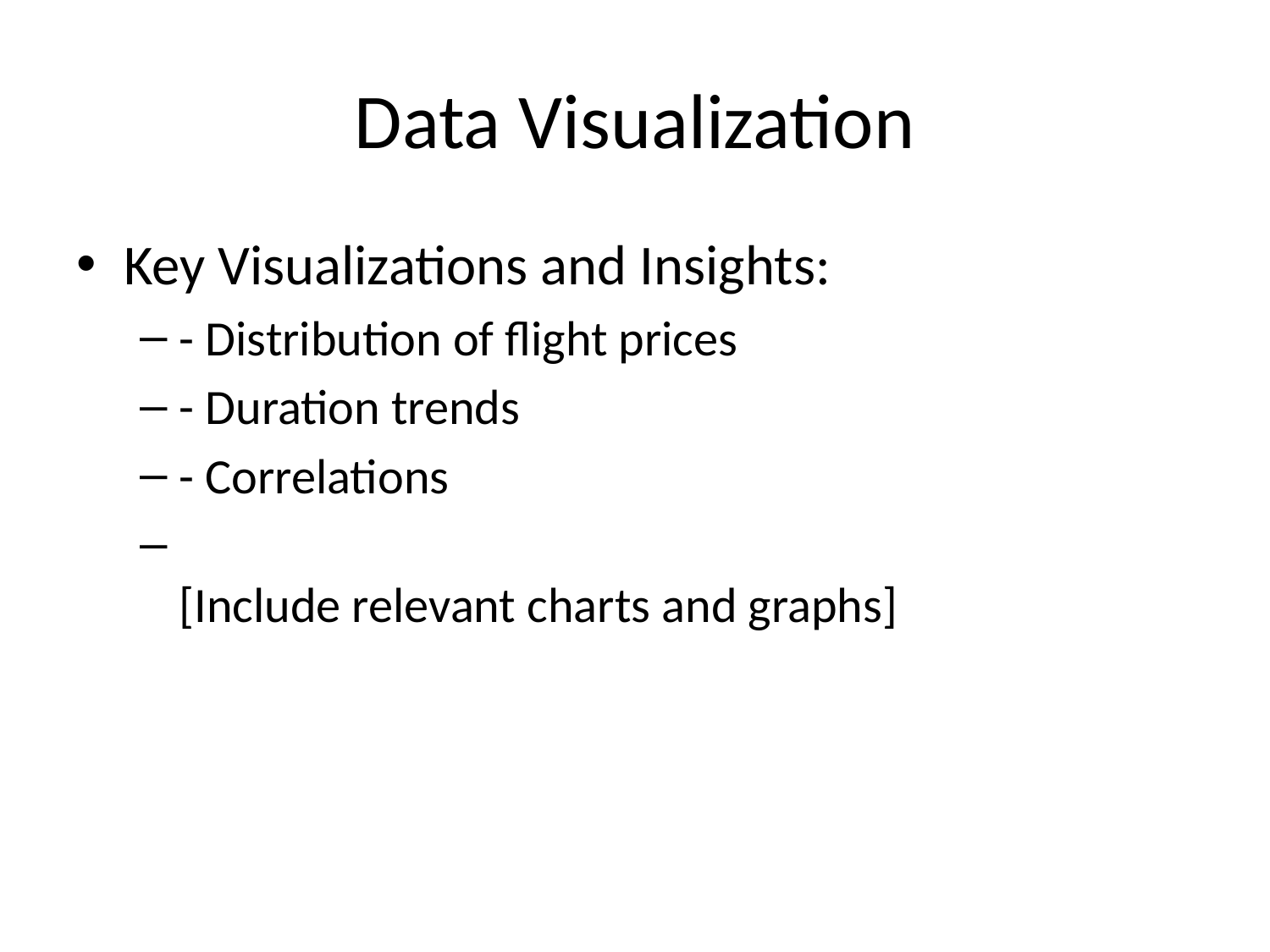

# Data Visualization
Key Visualizations and Insights:
- Distribution of flight prices
- Duration trends
- Correlations
[Include relevant charts and graphs]